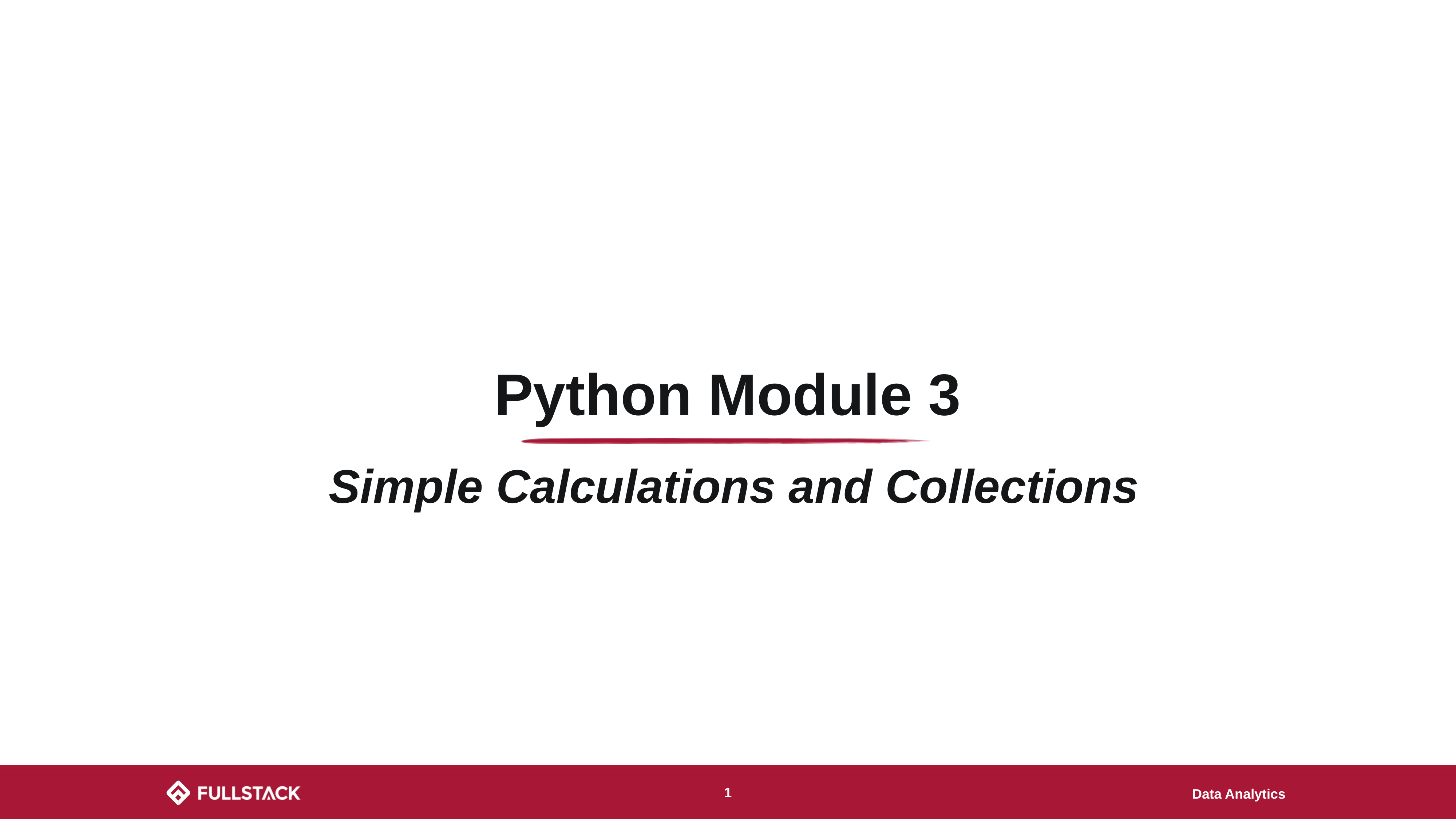

Python Module 3
 Simple Calculations and Collections
1
Data Analytics